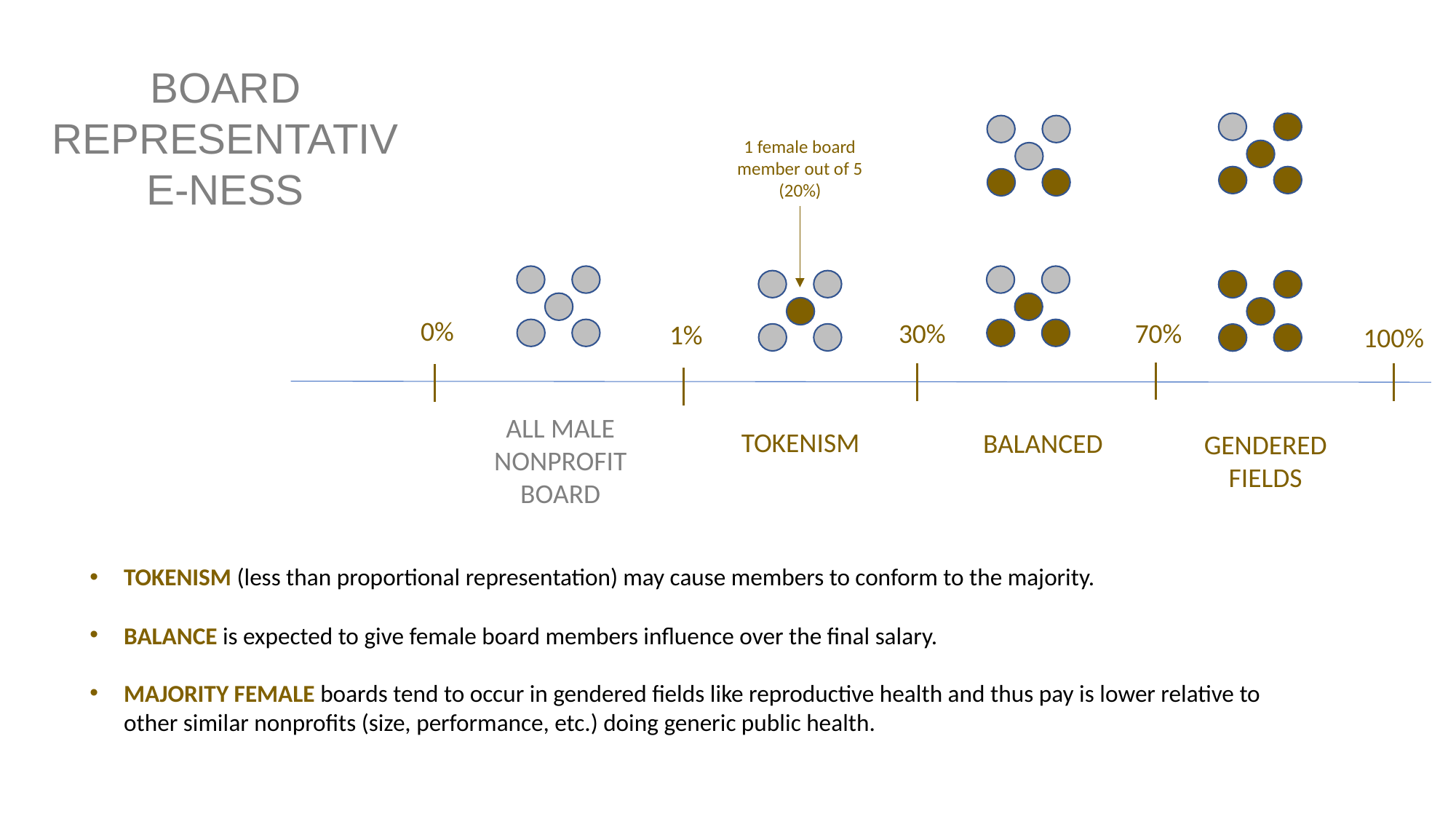

Board representative-ness

1 female board member out of 5 (20%)

0%
70%
30%
1%
100%
ALL MALE NONPROFIT BOARD
tokenism
balanced
gendered fields
Tokenism (less than proportional representation) may cause members to conform to the majority.
Balance is expected to give female board members influence over the final salary.
Majority female boards tend to occur in gendered fields like reproductive health and thus pay is lower relative to other similar nonprofits (size, performance, etc.) doing generic public health.